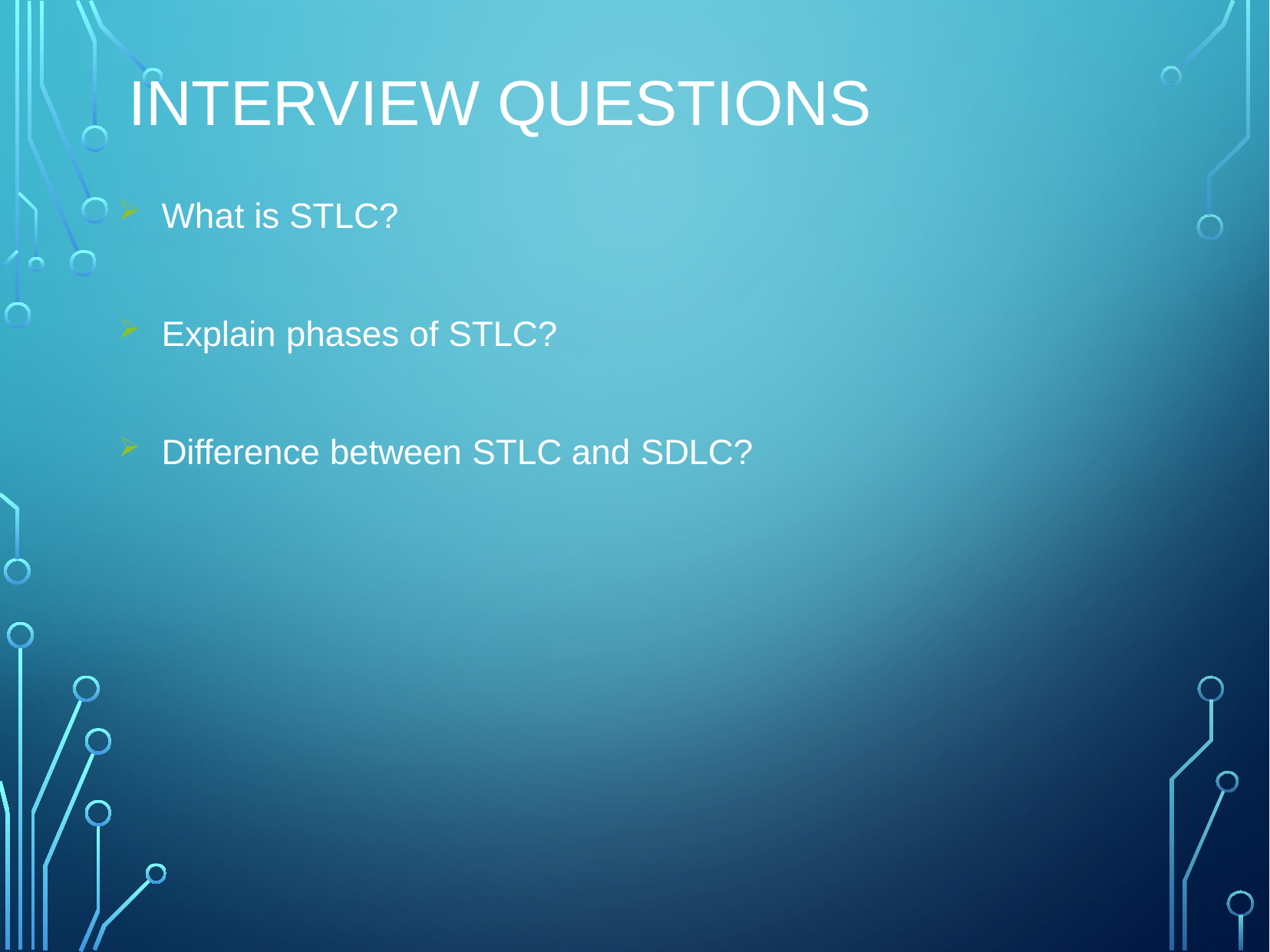

# Interview questions
What is STLC?

Explain phases of STLC?

Difference between STLC and SDLC?